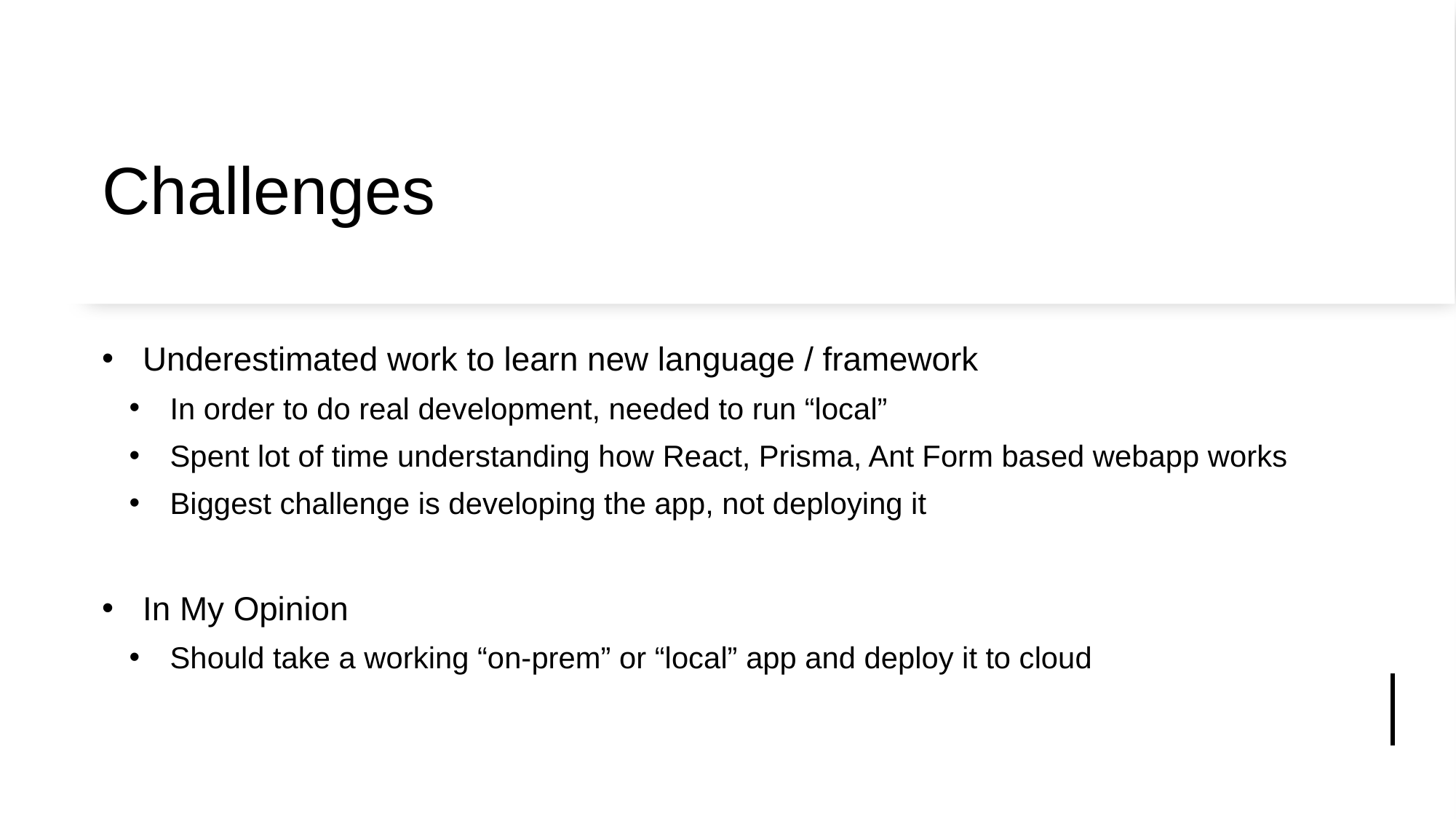

# Challenges
Underestimated work to learn new language / framework
In order to do real development, needed to run “local”
Spent lot of time understanding how React, Prisma, Ant Form based webapp works
Biggest challenge is developing the app, not deploying it

In My Opinion
Should take a working “on-prem” or “local” app and deploy it to cloud